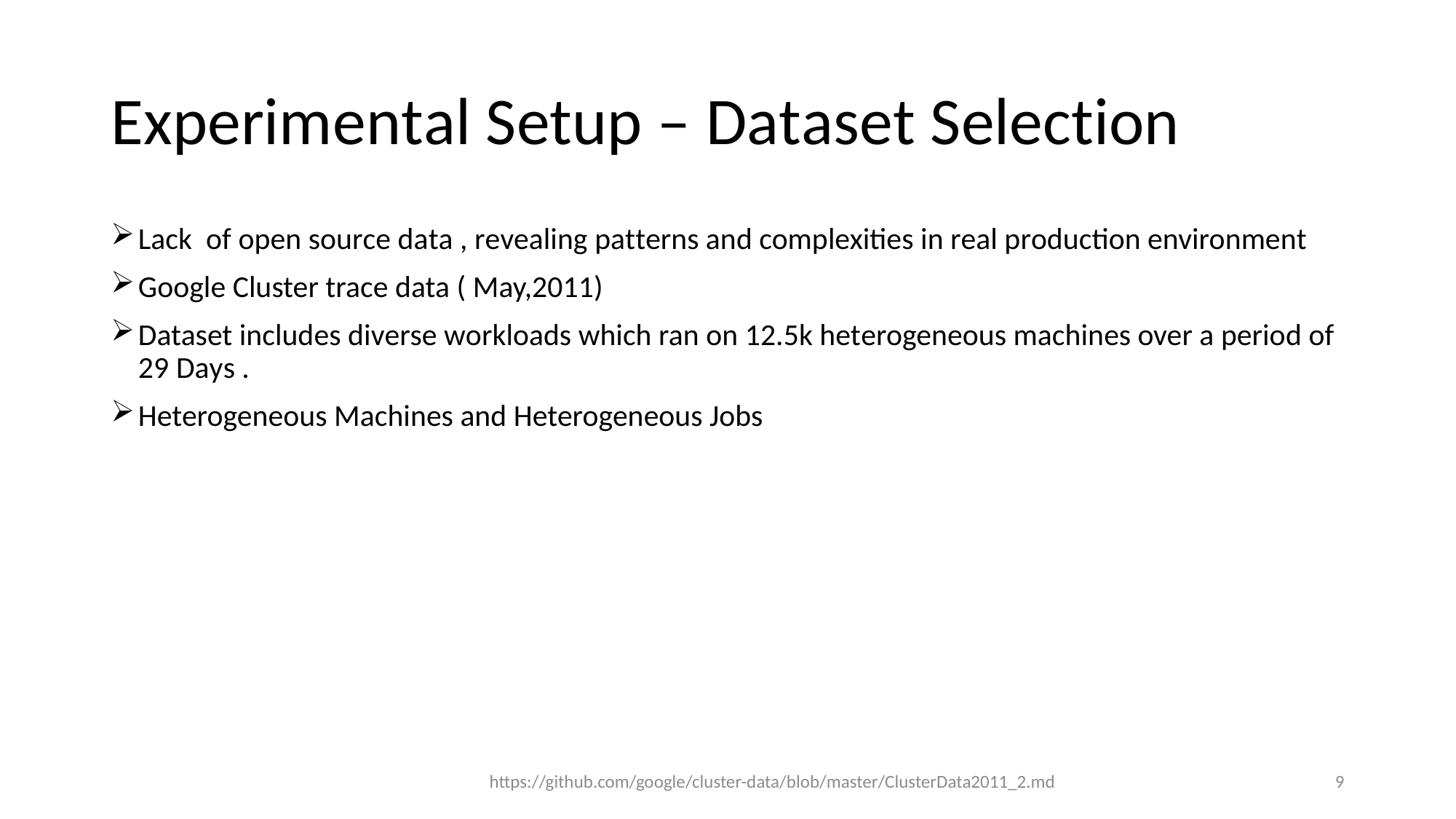

# Experimental Setup – Dataset Selection
Lack  of open source data , revealing patterns and complexities in real production environment
Google Cluster trace data ( May,2011)
Dataset includes diverse workloads which ran on 12.5k heterogeneous machines over a period of 29 Days .
Heterogeneous Machines and Heterogeneous Jobs

https://github.com/google/cluster-data/blob/master/ClusterData2011_2.md
9